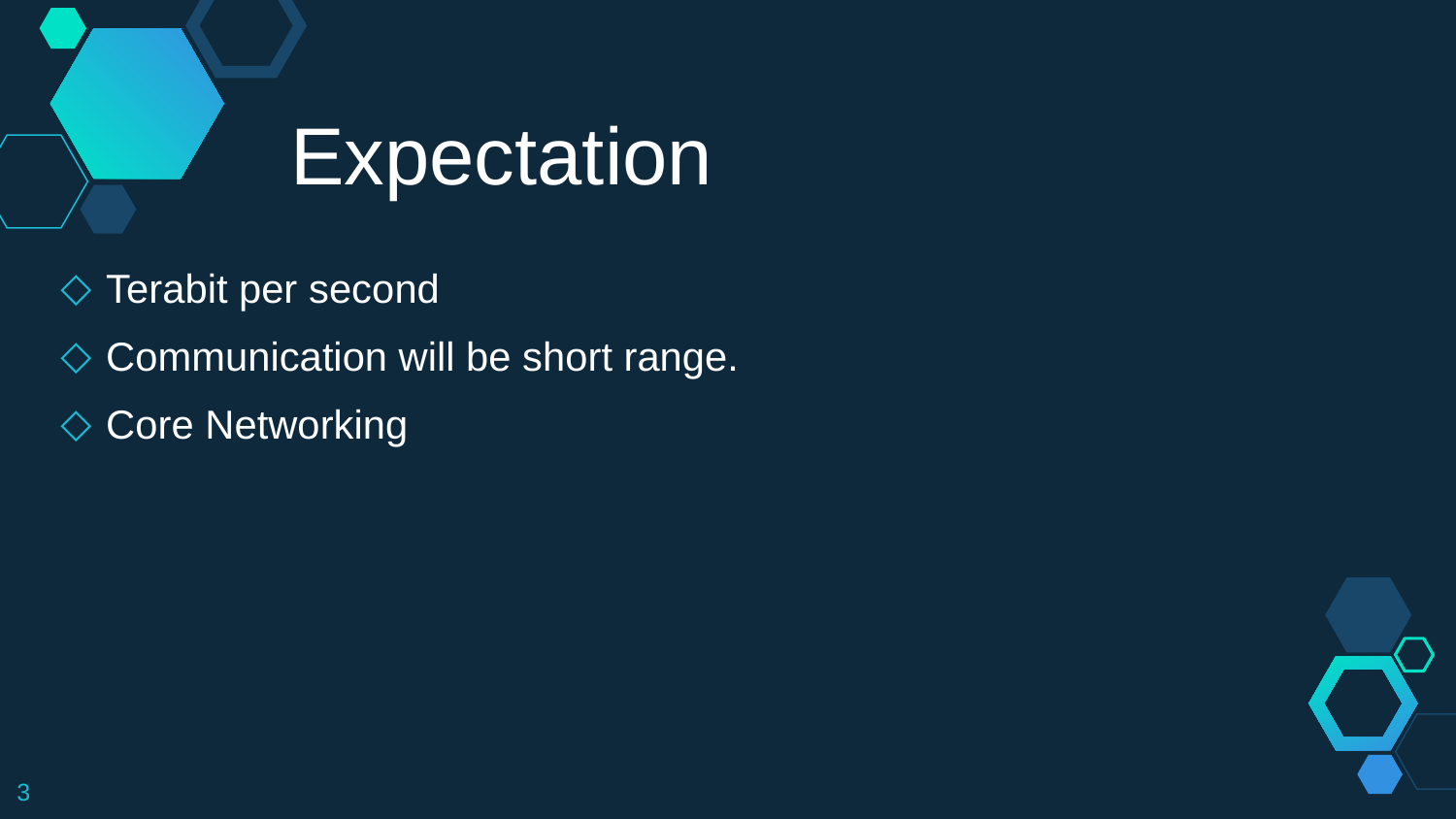

Expectation
Terabit per second
Communication will be short range.
Core Networking

3